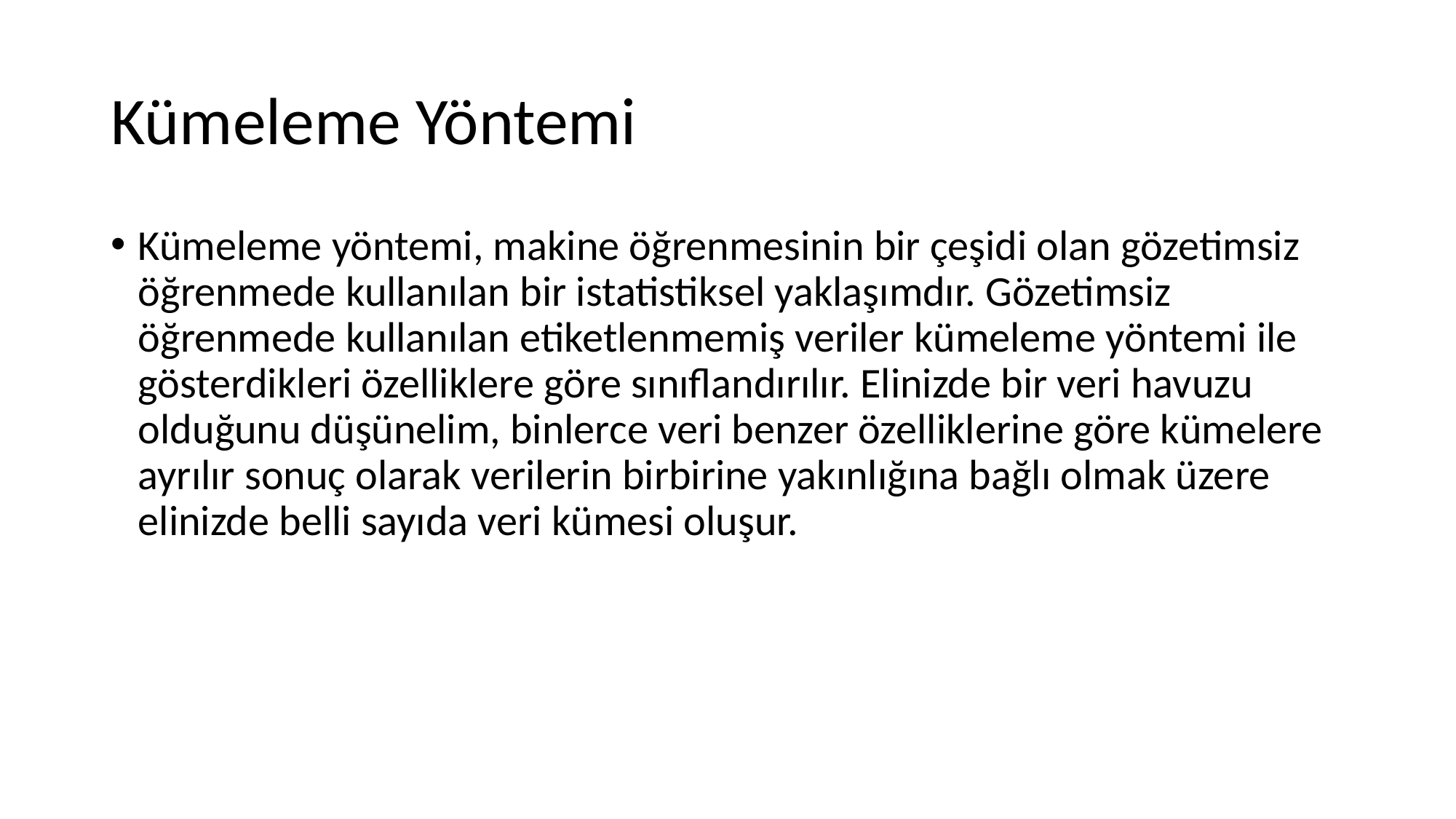

# Kümeleme Yöntemi
Kümeleme yöntemi, makine öğrenmesinin bir çeşidi olan gözetimsiz öğrenmede kullanılan bir istatistiksel yaklaşımdır. Gözetimsiz öğrenmede kullanılan etiketlenmemiş veriler kümeleme yöntemi ile gösterdikleri özelliklere göre sınıflandırılır. Elinizde bir veri havuzu olduğunu düşünelim, binlerce veri benzer özelliklerine göre kümelere ayrılır sonuç olarak verilerin birbirine yakınlığına bağlı olmak üzere elinizde belli sayıda veri kümesi oluşur.